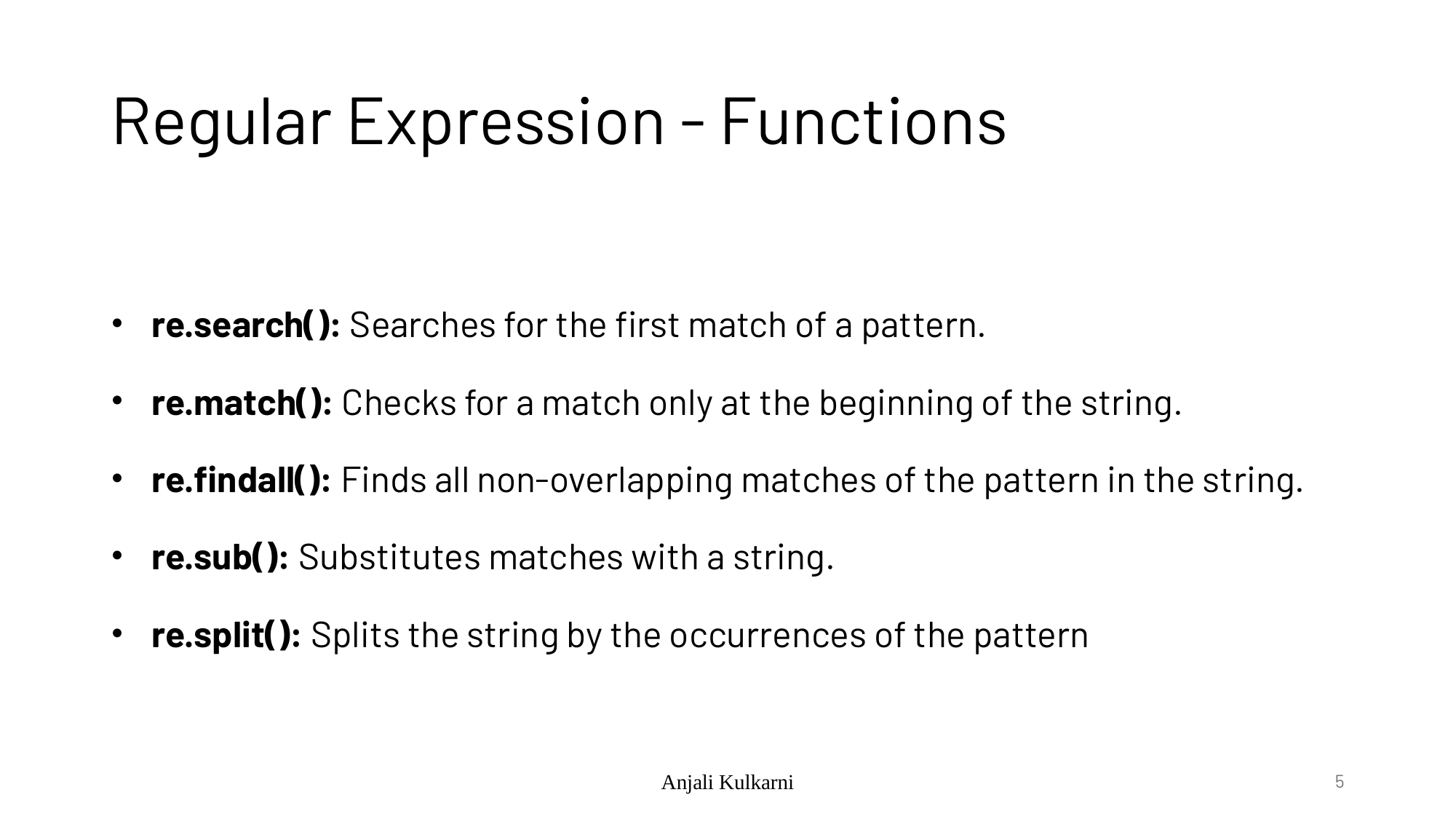

# Regular Expression - Functions

re.search(): Searches for the first match of a pattern.
re.match(): Checks for a match only at the beginning of the string.
re.findall(): Finds all non-overlapping matches of the pattern in the string.
re.sub(): Substitutes matches with a string.
re.split(): Splits the string by the occurrences of the pattern

Anjali Kulkarni
5